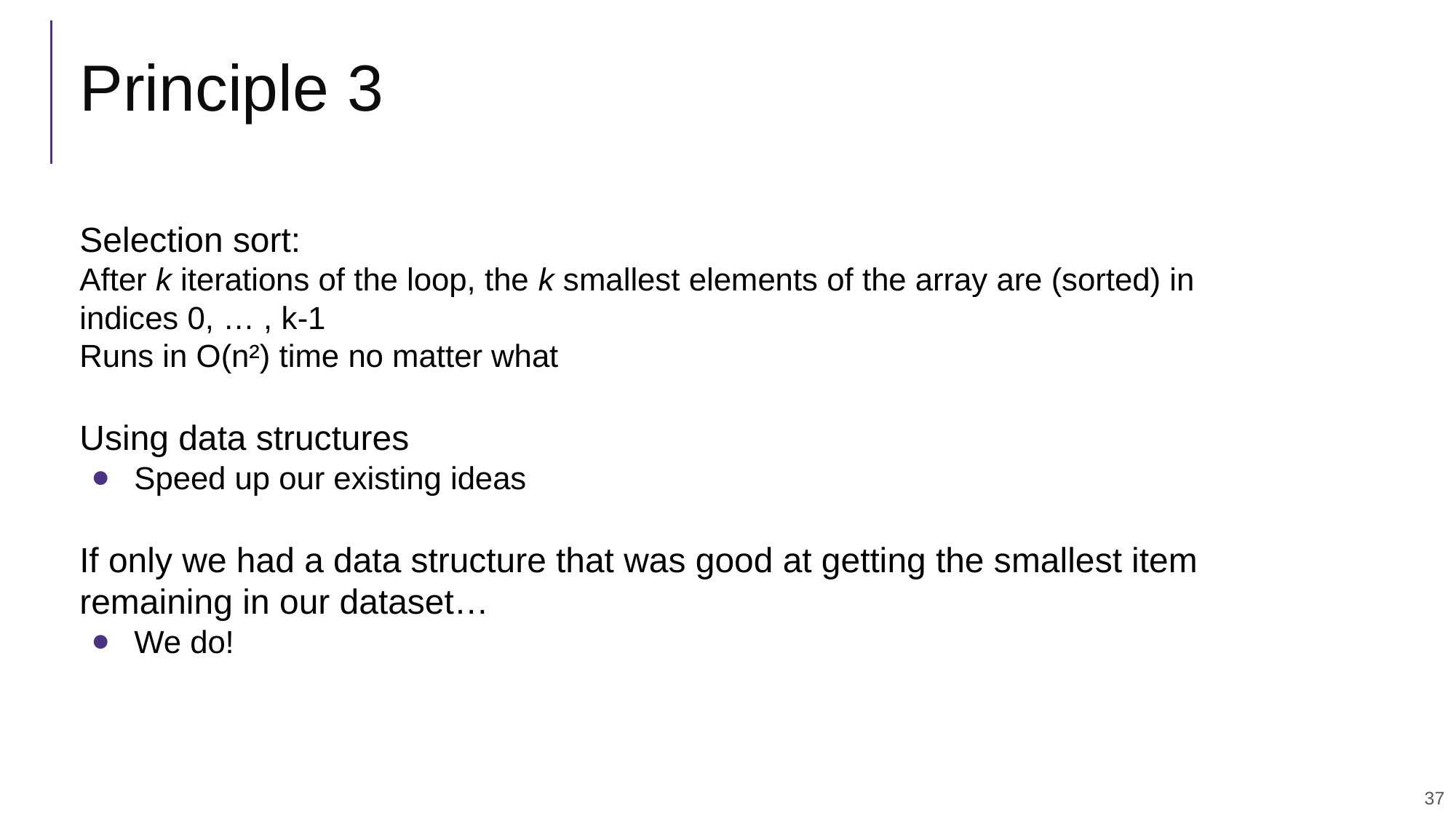

# Principle 3
Selection sort:
After k iterations of the loop, the k smallest elements of the array are (sorted) in indices 0, … , k-1
Runs in O(n²) time no matter what

Using data structures
Speed up our existing ideas

If only we had a data structure that was good at getting the smallest item remaining in our dataset…
We do!